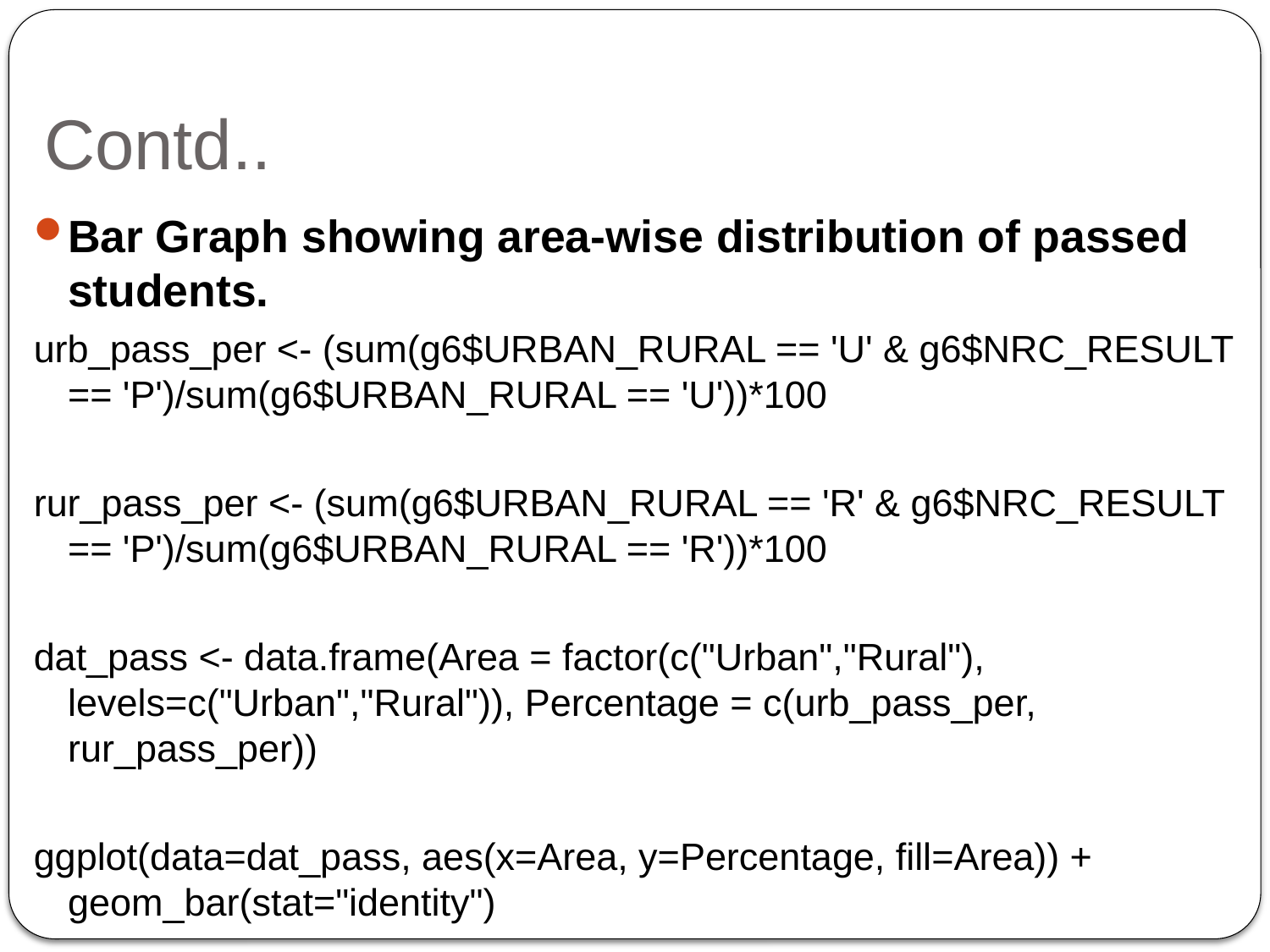

# Contd..
Bar Graph showing area-wise distribution of passed students.
urb_pass_per <- (sum(g6$URBAN_RURAL == 'U' & g6$NRC_RESULT == 'P')/sum(g6$URBAN_RURAL == 'U'))*100

rur_pass_per <- (sum(g6$URBAN_RURAL == 'R' & g6$NRC_RESULT == 'P')/sum(g6$URBAN_RURAL == 'R'))*100

dat_pass <- data.frame(Area = factor(c("Urban","Rural"), levels=c("Urban","Rural")), Percentage = c(urb_pass_per, rur_pass_per))

ggplot(data=dat_pass, aes(x=Area, y=Percentage, fill=Area)) + geom_bar(stat="identity")